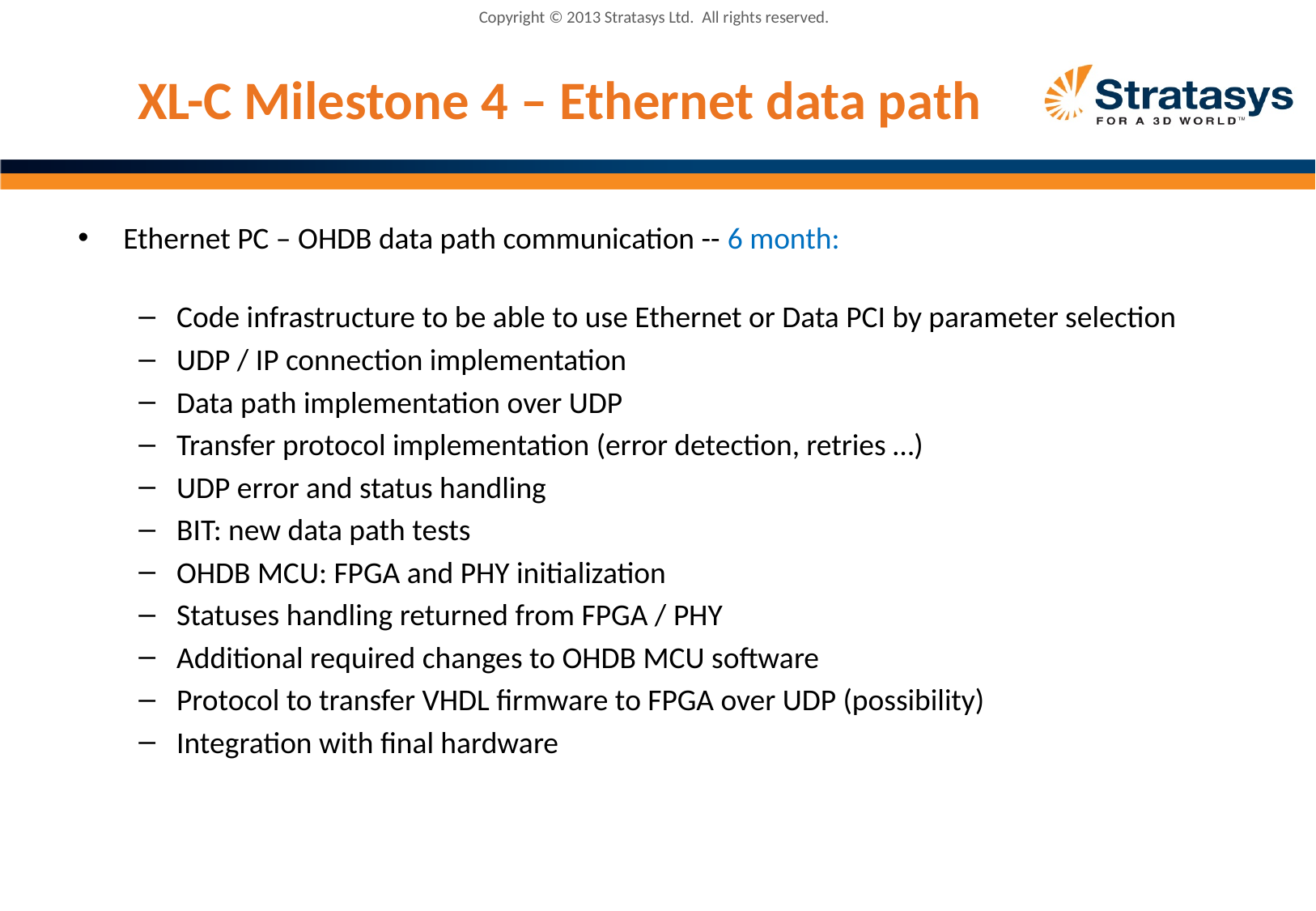

Copyright © 2013 Stratasys Ltd.  All rights reserved.
# XL-C Milestone 4 – Ethernet data path
Ethernet PC – OHDB data path communication -- 6 month:
Code infrastructure to be able to use Ethernet or Data PCI by parameter selection
UDP / IP connection implementation
Data path implementation over UDP
Transfer protocol implementation (error detection, retries …)
UDP error and status handling
BIT: new data path tests
OHDB MCU: FPGA and PHY initialization
Statuses handling returned from FPGA / PHY
Additional required changes to OHDB MCU software
Protocol to transfer VHDL firmware to FPGA over UDP (possibility)
Integration with final hardware